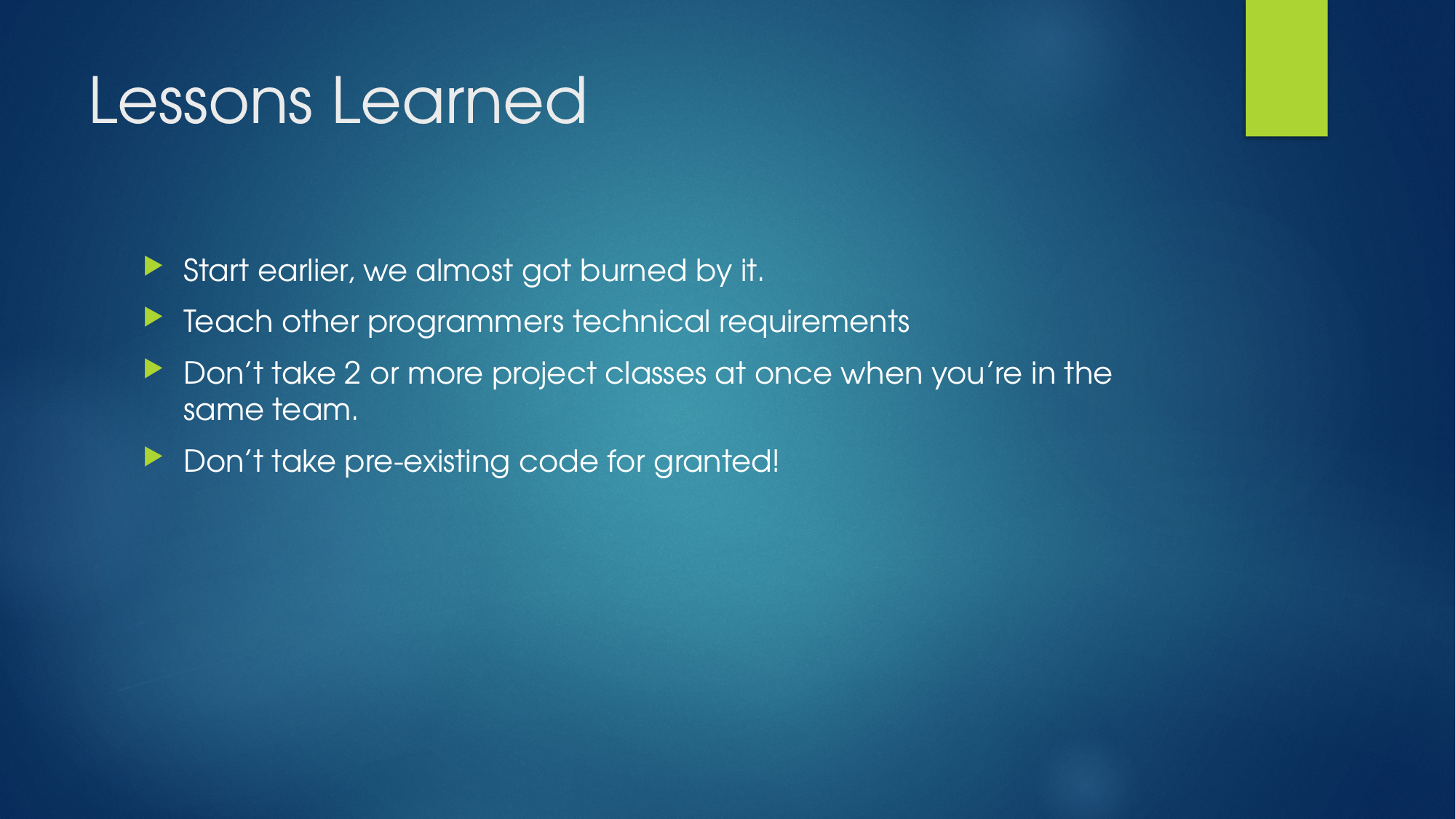

# Lessons Learned
Start earlier, we almost got burned by it.
Teach other programmers technical requirements
Don’t take 2 or more project classes at once when you’re in the same team.
Don’t take pre-existing code for granted!